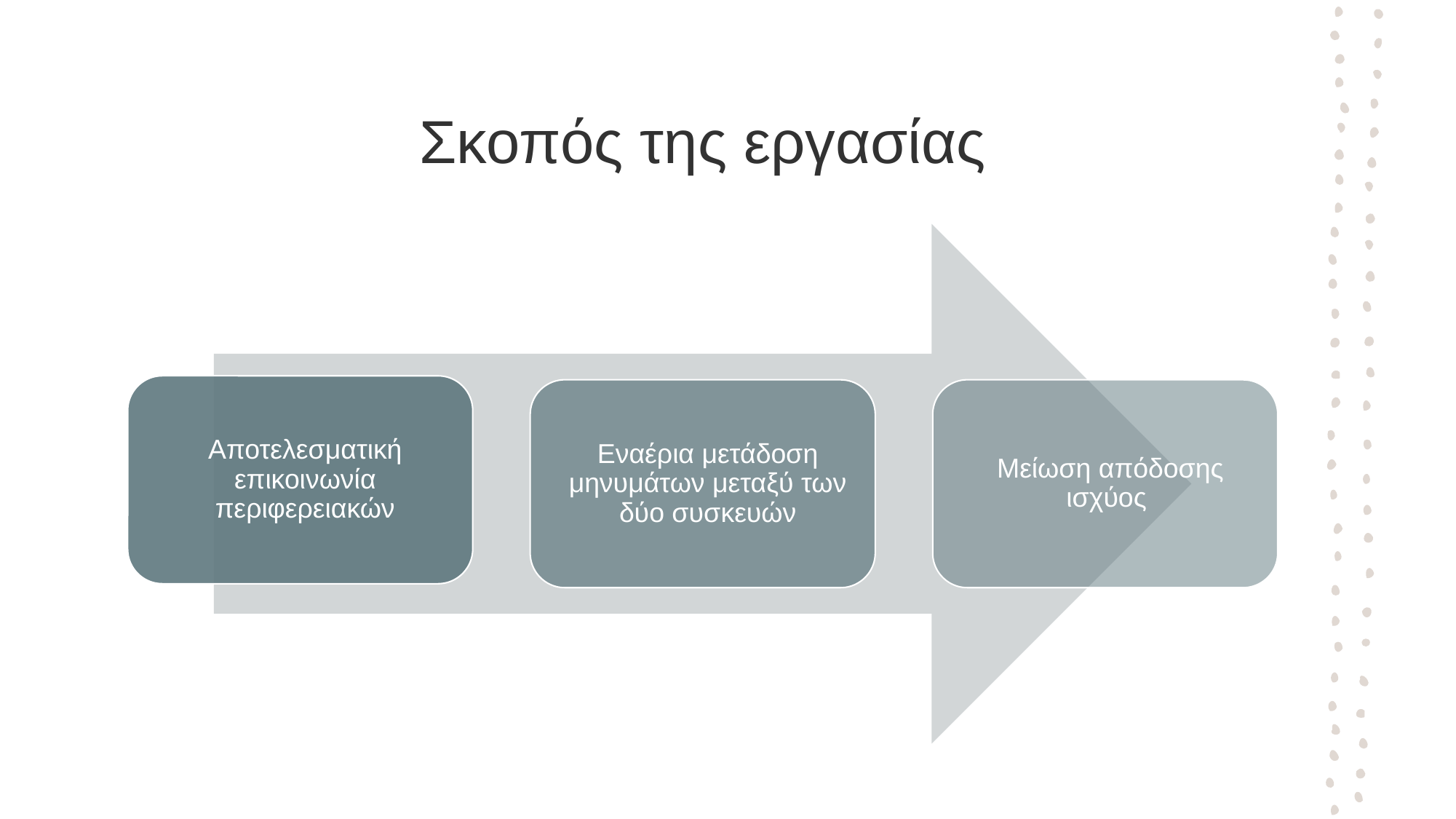

# Σκοπός της εργασίας
Αποτελεσματική επικοινωνία περιφερειακών
Εναέρια μετάδοση μηνυμάτων μεταξύ των δύο συσκευών
Μείωση απόδοσης ισχύος